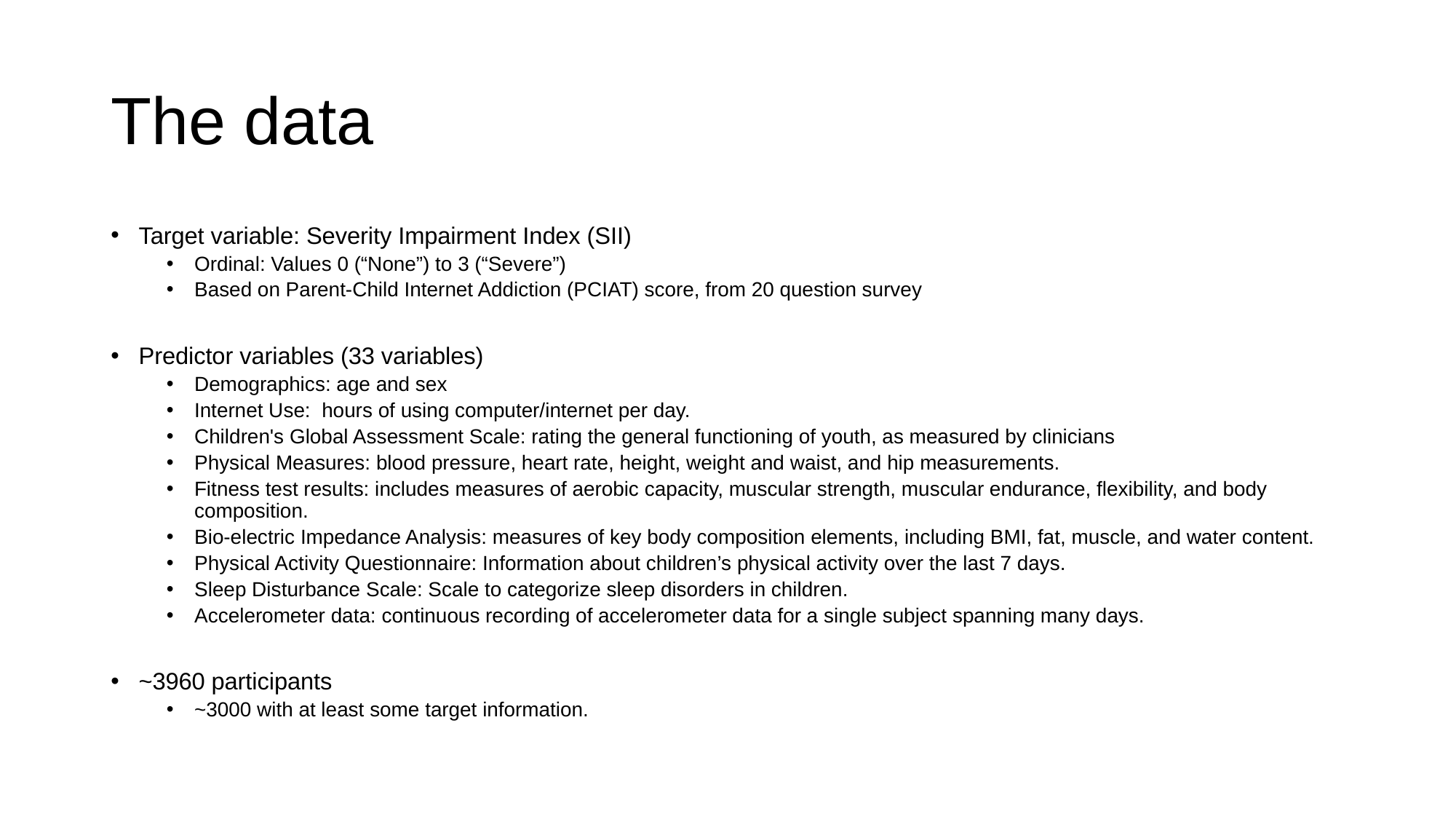

# The data
Target variable: Severity Impairment Index (SII)
Ordinal: Values 0 (“None”) to 3 (“Severe”)
Based on Parent-Child Internet Addiction (PCIAT) score, from 20 question survey

Predictor variables (33 variables)
Demographics: age and sex
Internet Use:  hours of using computer/internet per day.
Children's Global Assessment Scale: rating the general functioning of youth, as measured by clinicians
Physical Measures: blood pressure, heart rate, height, weight and waist, and hip measurements.
Fitness test results: includes measures of aerobic capacity, muscular strength, muscular endurance, flexibility, and body composition.
Bio-electric Impedance Analysis: measures of key body composition elements, including BMI, fat, muscle, and water content.
Physical Activity Questionnaire: Information about children’s physical activity over the last 7 days.
Sleep Disturbance Scale: Scale to categorize sleep disorders in children.
Accelerometer data: continuous recording of accelerometer data for a single subject spanning many days.

~3960 participants
~3000 with at least some target information.